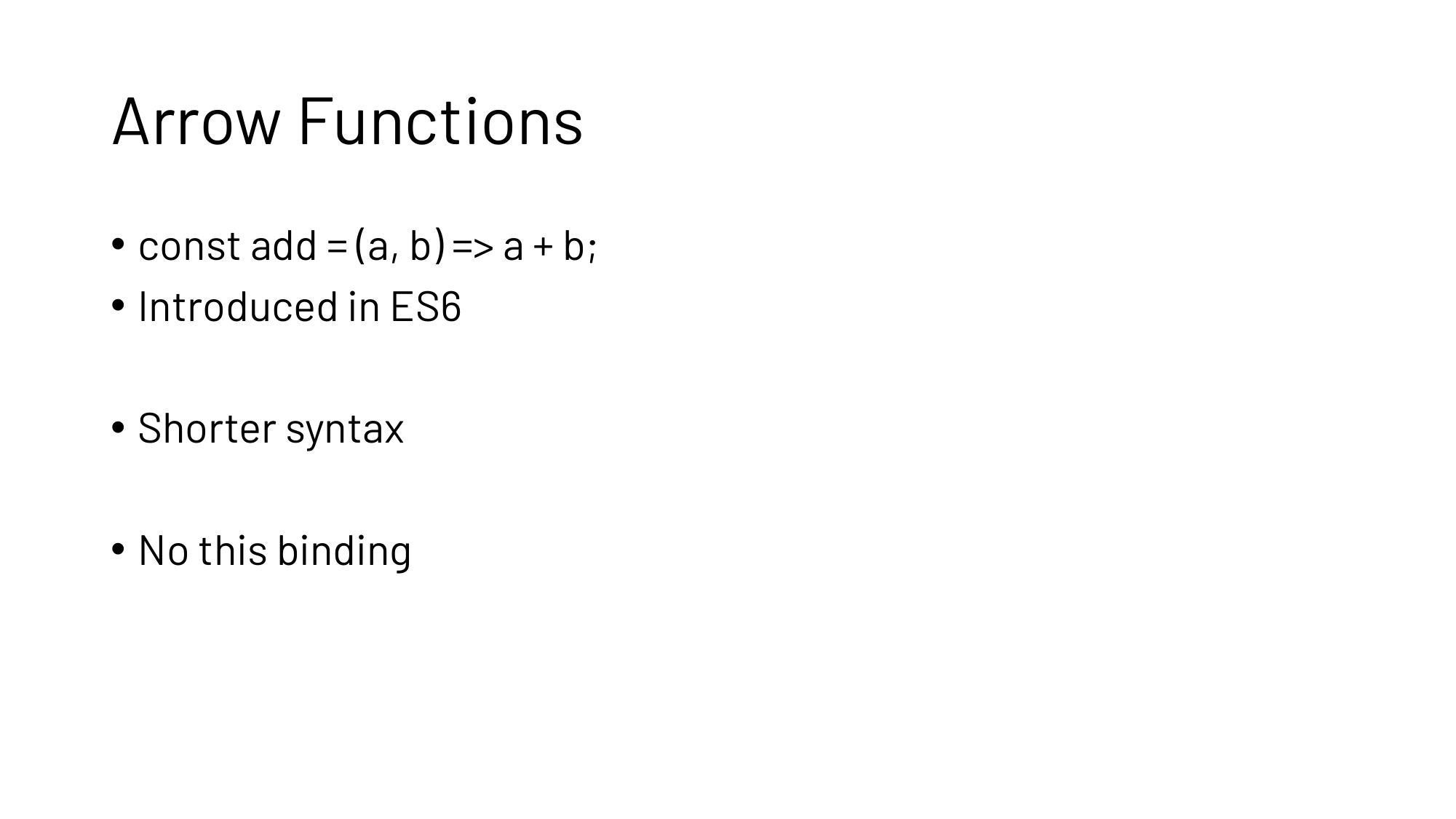

# Arrow Functions
const add = (a, b) => a + b;
Introduced in ES6

Shorter syntax

No this binding